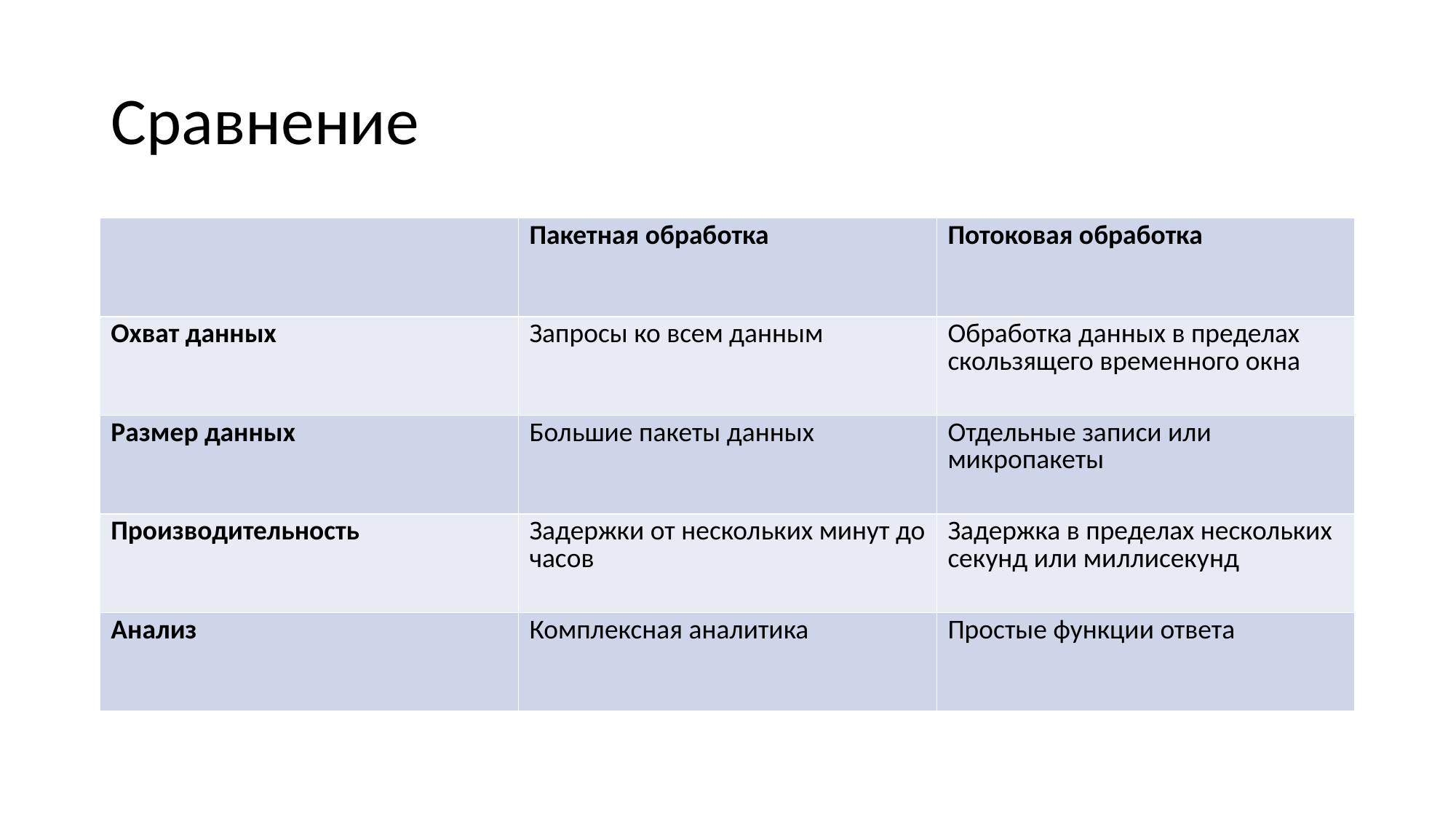

# Сравнение
|  | Пакетная обработка | Потоковая обработка |
| --- | --- | --- |
| Охват данных | Запросы ко всем данным | Обработка данных в пределах скользящего временного окна |
| Размер данных | Большие пакеты данных | Отдельные записи или микропакеты |
| Производительность | Задержки от нескольких минут до часов | Задержка в пределах нескольких секунд или миллисекунд |
| Анализ | Комплексная аналитика | Простые функции ответа |